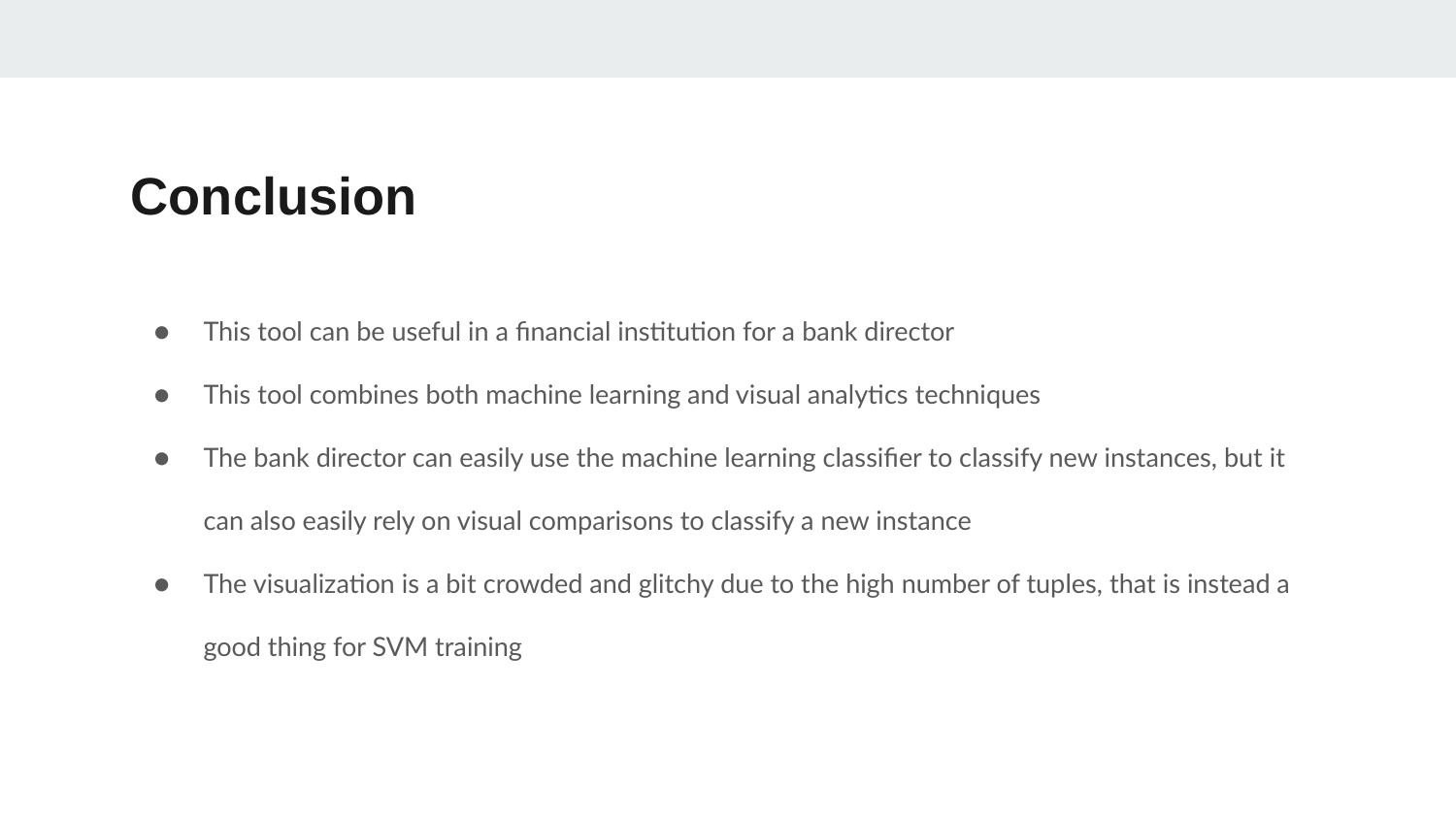

# Conclusion
This tool can be useful in a financial institution for a bank director
This tool combines both machine learning and visual analytics techniques
The bank director can easily use the machine learning classifier to classify new instances, but it can also easily rely on visual comparisons to classify a new instance
The visualization is a bit crowded and glitchy due to the high number of tuples, that is instead a good thing for SVM training